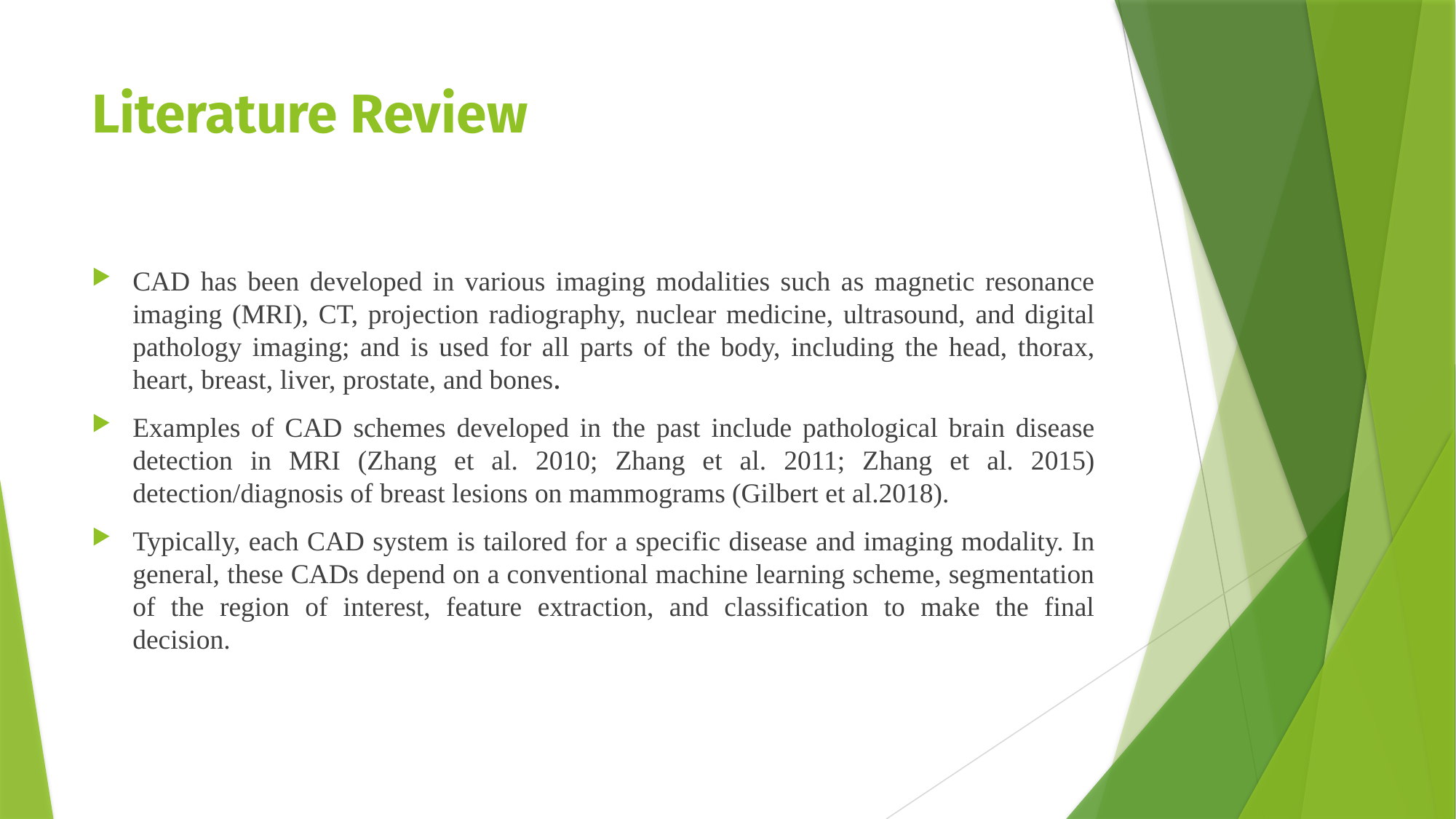

# Literature Review
CAD has been developed in various imaging modalities such as magnetic resonance imaging (MRI), CT, projection radiography, nuclear medicine, ultrasound, and digital pathology imaging; and is used for all parts of the body, including the head, thorax, heart, breast, liver, prostate, and bones.
Examples of CAD schemes developed in the past include pathological brain disease detection in MRI (Zhang et al. 2010; Zhang et al. 2011; Zhang et al. 2015) detection/diagnosis of breast lesions on mammograms (Gilbert et al.2018).
Typically, each CAD system is tailored for a specific disease and imaging modality. In general, these CADs depend on a conventional machine learning scheme, segmentation of the region of interest, feature extraction, and classification to make the final decision.